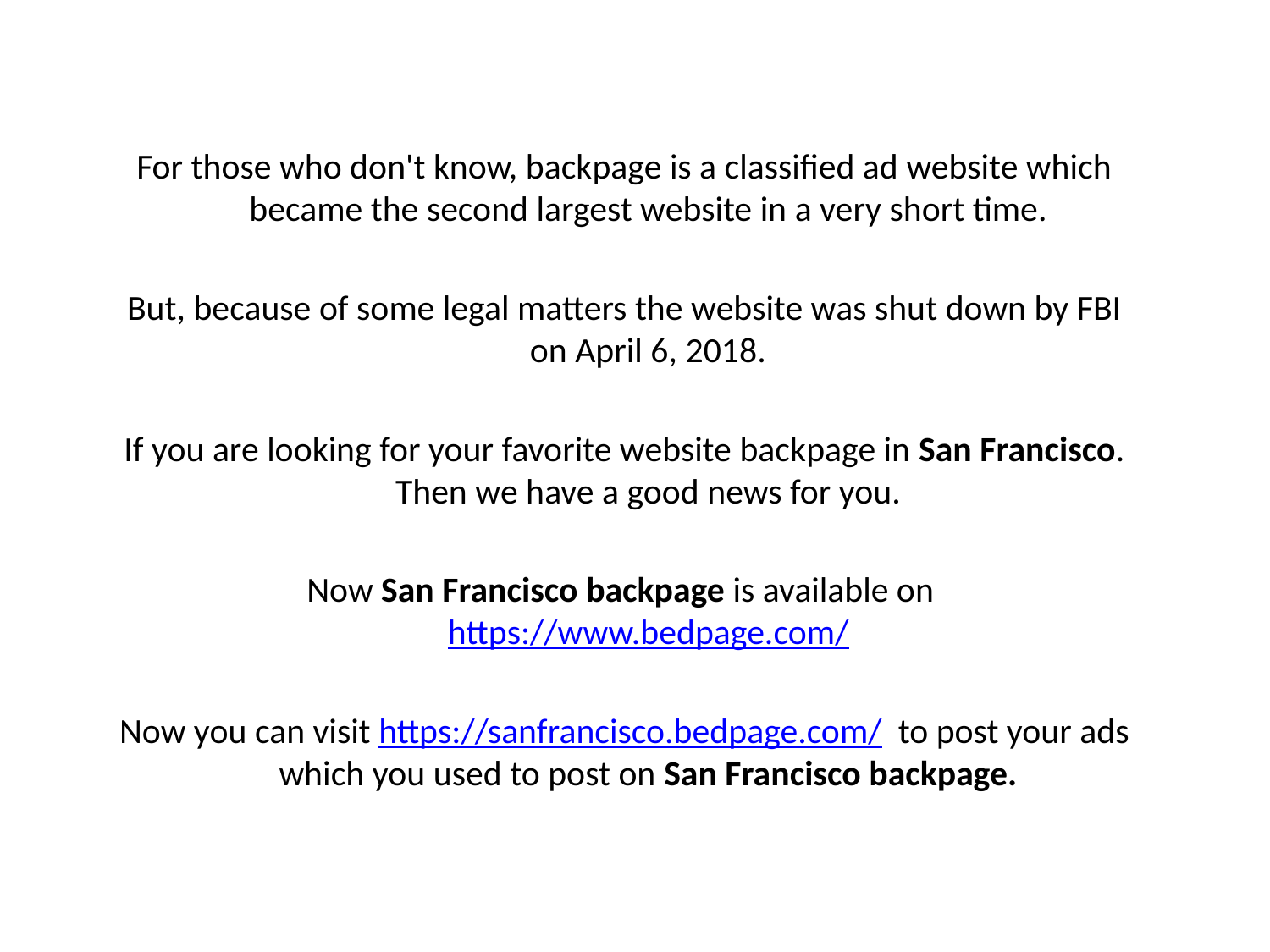

For those who don't know, backpage is a classified ad website which became the second largest website in a very short time.

But, because of some legal matters the website was shut down by FBI on April 6, 2018.

If you are looking for your favorite website backpage in San Francisco. Then we have a good news for you.

Now San Francisco backpage is available on https://www.bedpage.com/

Now you can visit https://sanfrancisco.bedpage.com/  to post your ads which you used to post on San Francisco backpage.